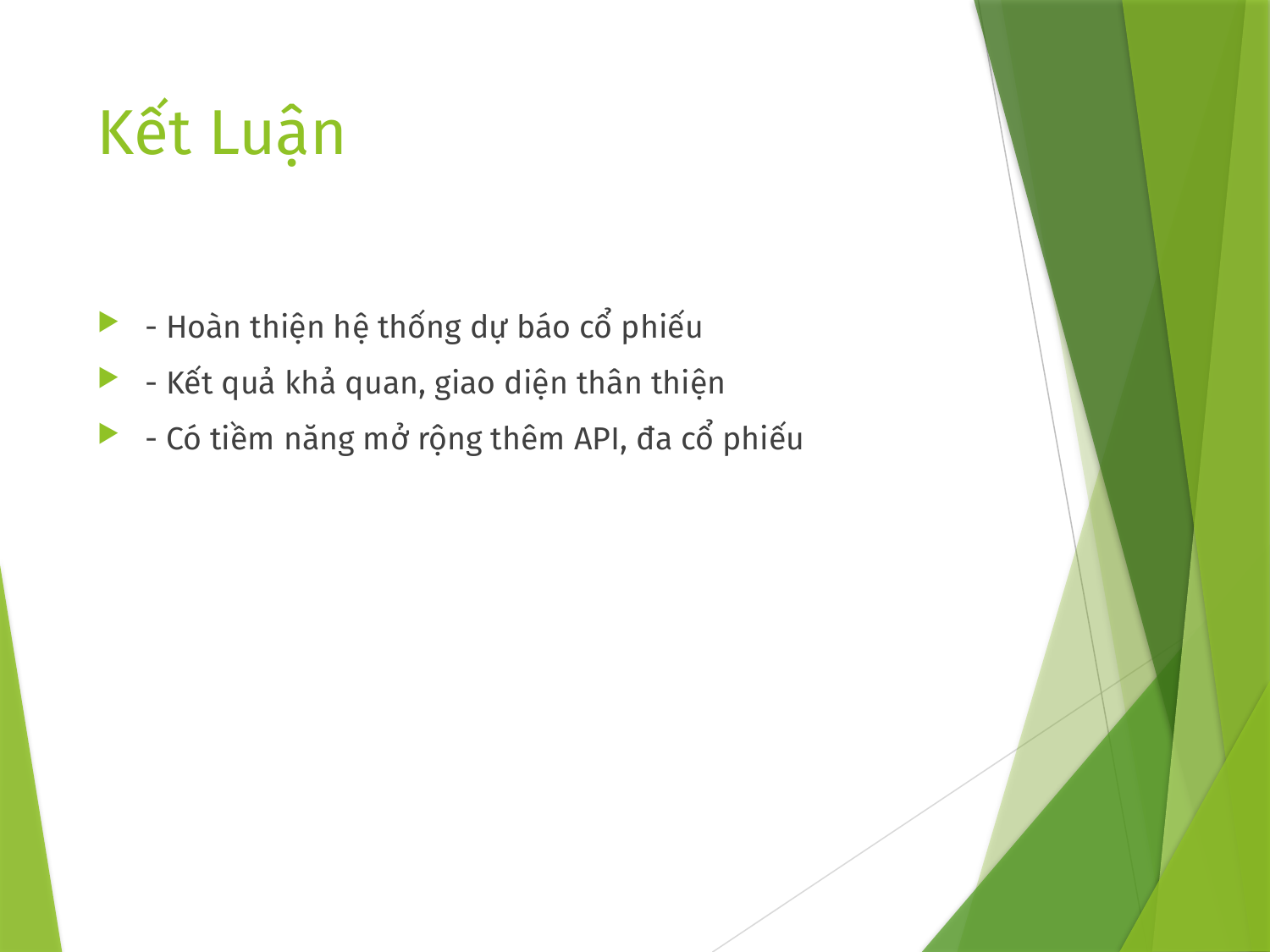

# Kết Luận
- Hoàn thiện hệ thống dự báo cổ phiếu
- Kết quả khả quan, giao diện thân thiện
- Có tiềm năng mở rộng thêm API, đa cổ phiếu